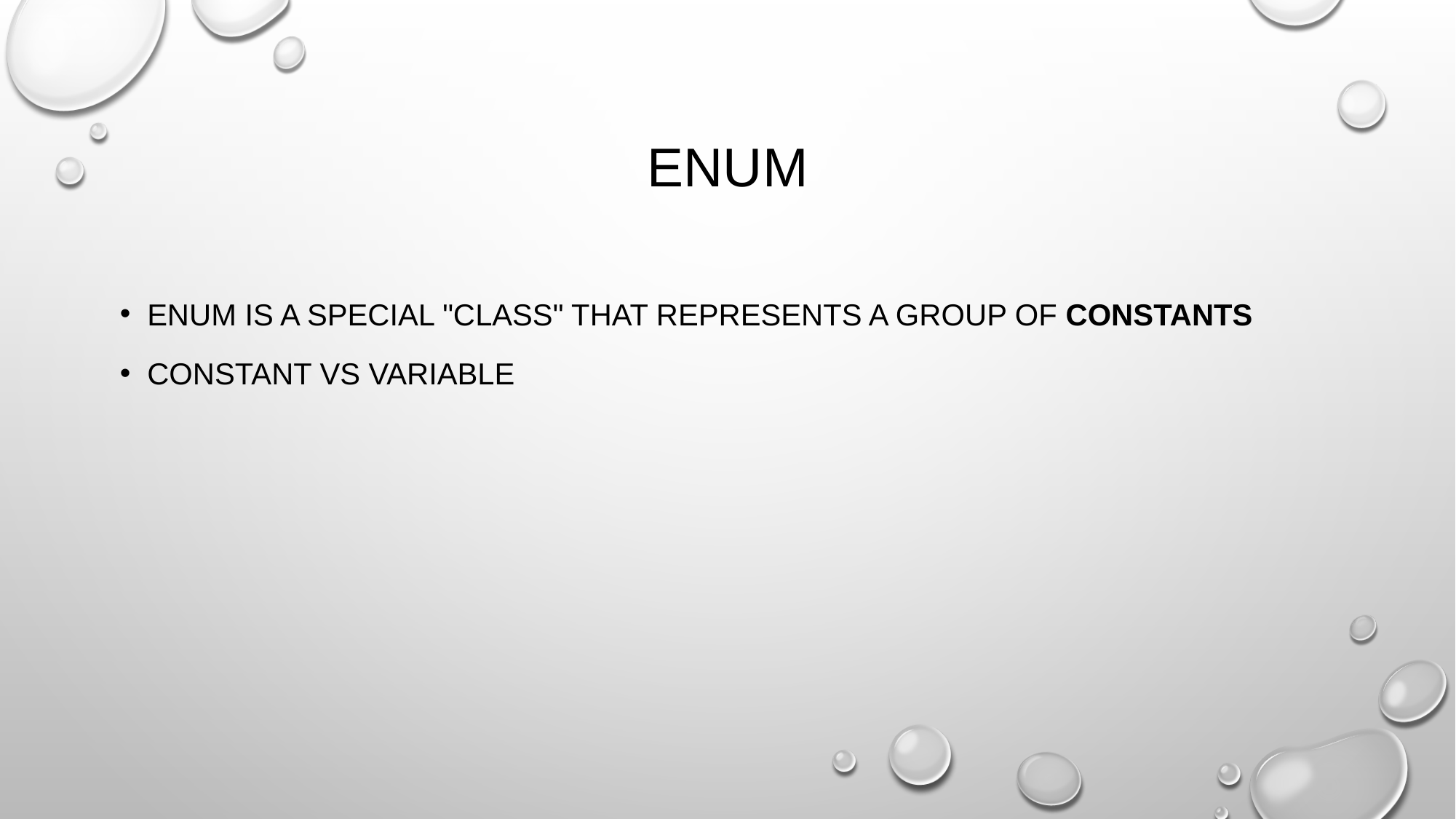

# Enum
enum is a special "class" that represents a group of constants
Constant vs variable